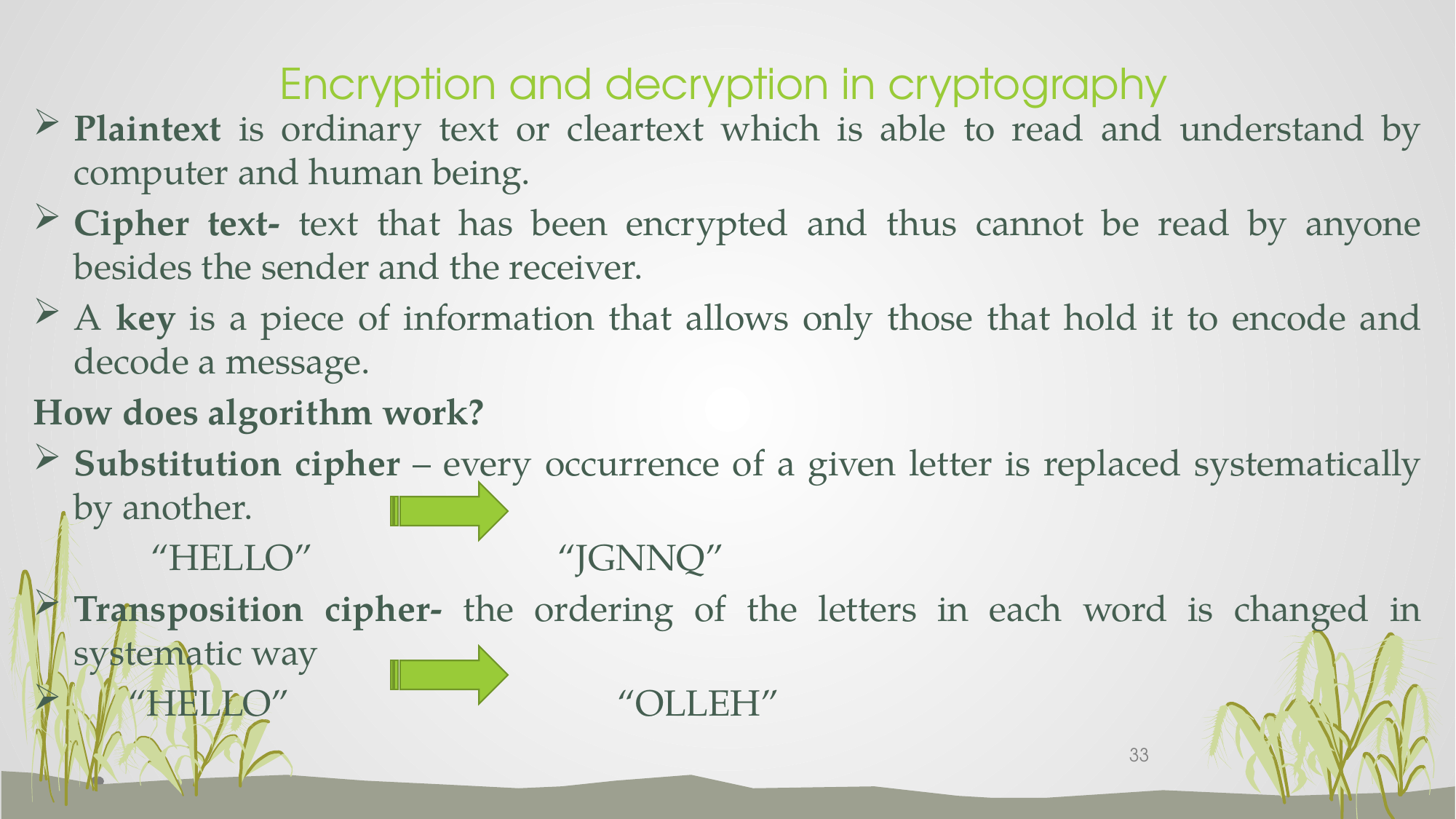

# Encryption and decryption in cryptography
Plaintext is ordinary text or cleartext which is able to read and understand by computer and human being.
Cipher text- text that has been encrypted and thus cannot be read by anyone besides the sender and the receiver.
A key is a piece of information that allows only those that hold it to encode and decode a message.
How does algorithm work?
Substitution cipher – every occurrence of a given letter is replaced systematically by another.
             “HELLO”                           “JGNNQ”
Transposition cipher- the ordering of the letters in each word is changed in systematic way
      “HELLO”                                    “OLLEH”

33